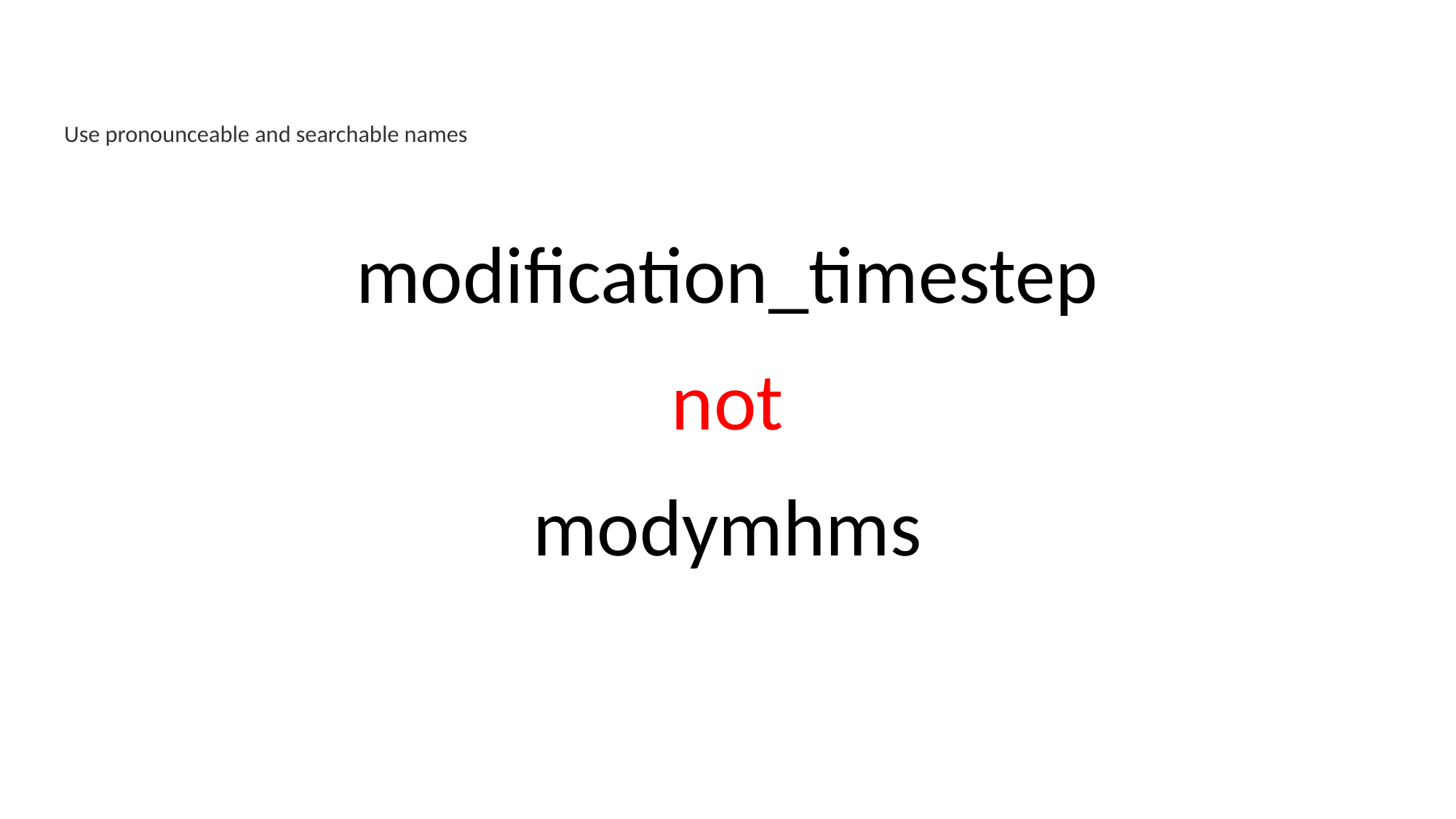

# Use pronounceable and searchable names

modification_timestep
not
modymhms